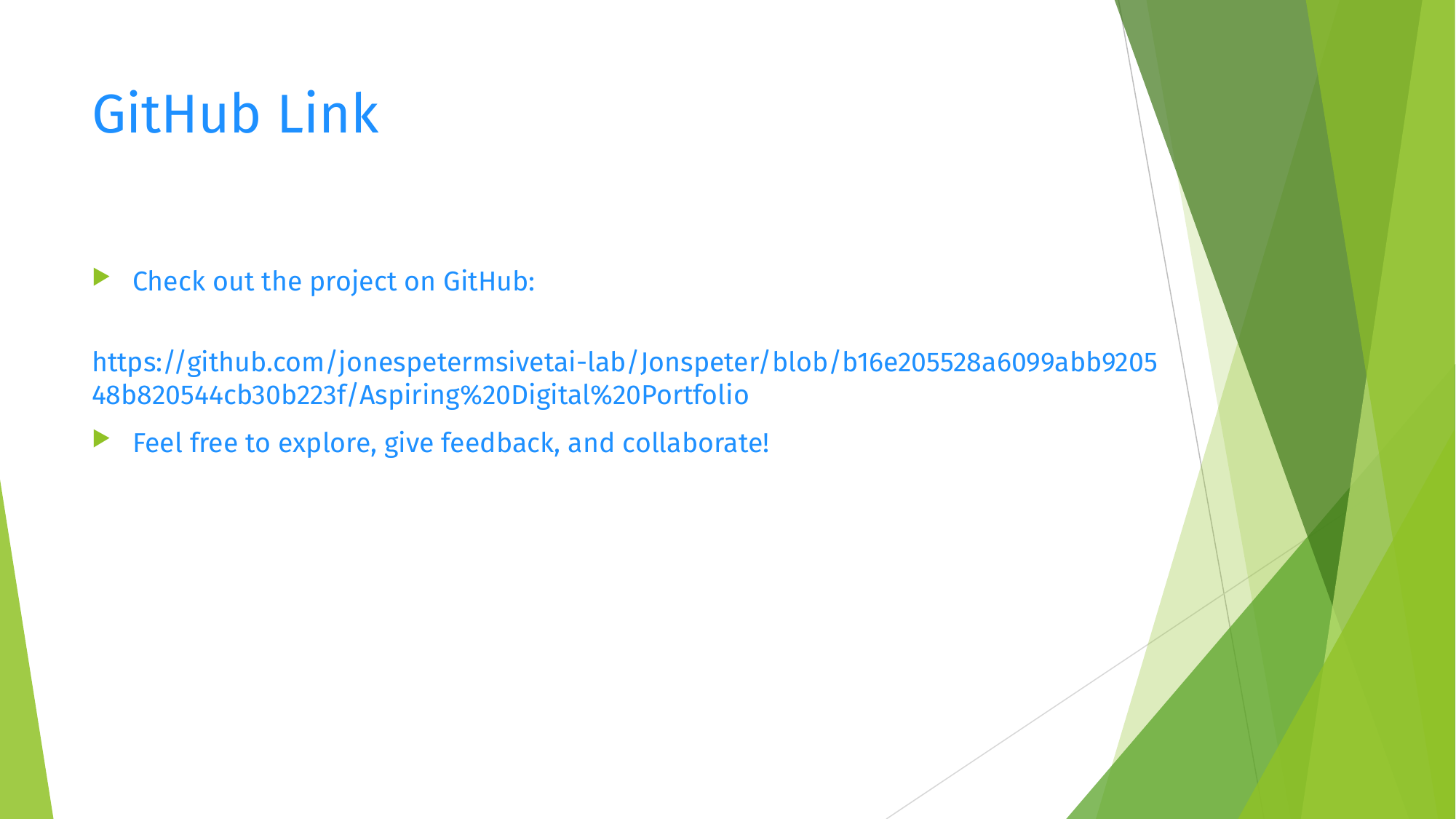

# GitHub Link
Check out the project on GitHub:
        https://github.com/jonespetermsivetai-lab/Jonspeter/blob/b16e205528a6099abb920548b820544cb30b223f/Aspiring%20Digital%20Portfolio
Feel free to explore, give feedback, and collaborate!